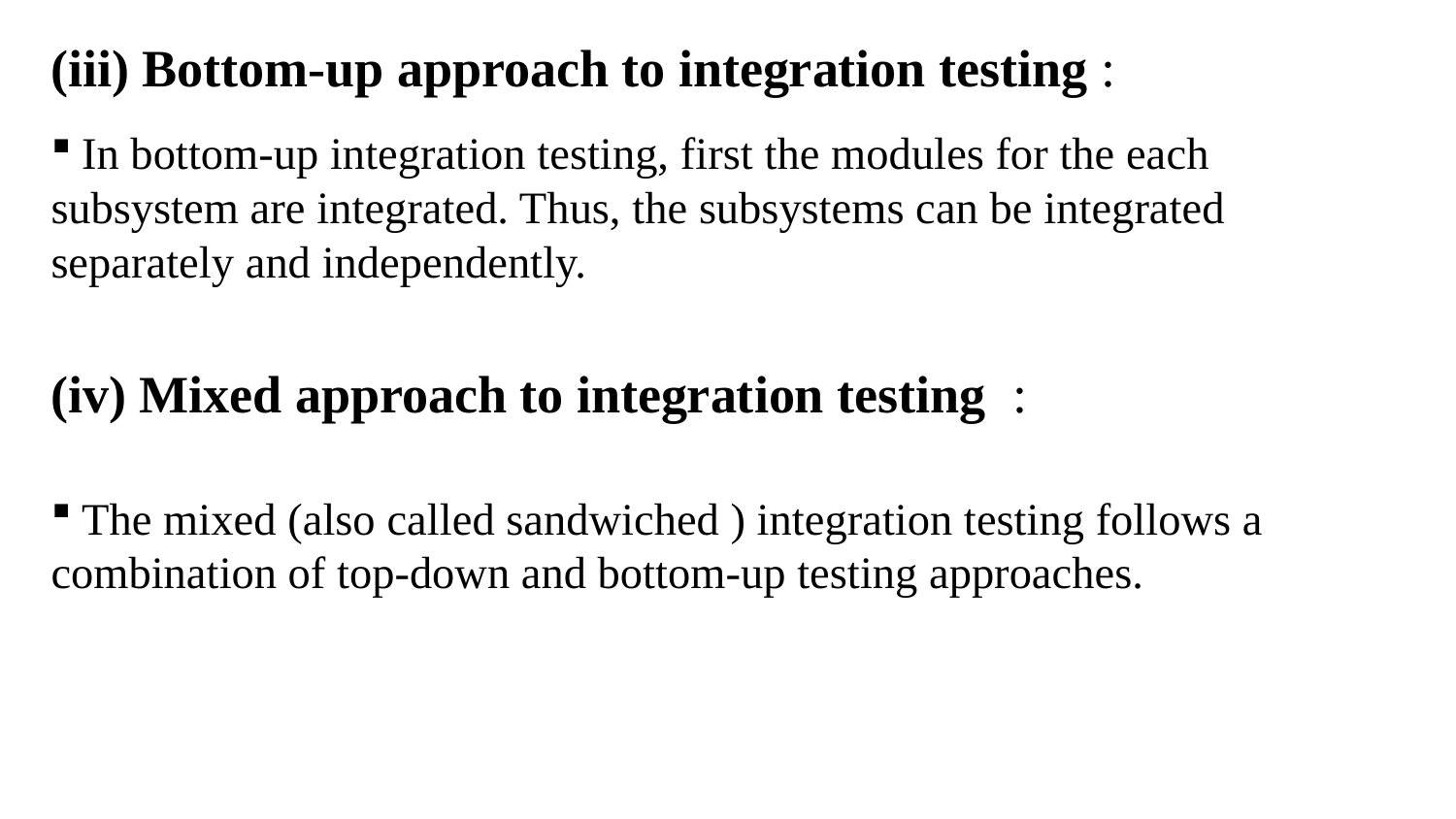

(iii) Bottom-up approach to integration testing :

 In bottom-up integration testing, first the modules for the each subsystem are integrated. Thus, the subsystems can be integrated separately and independently.

(iv) Mixed approach to integration testing  :
 The mixed (also called sandwiched ) integration testing follows a
combination of top-down and bottom-up testing approaches.